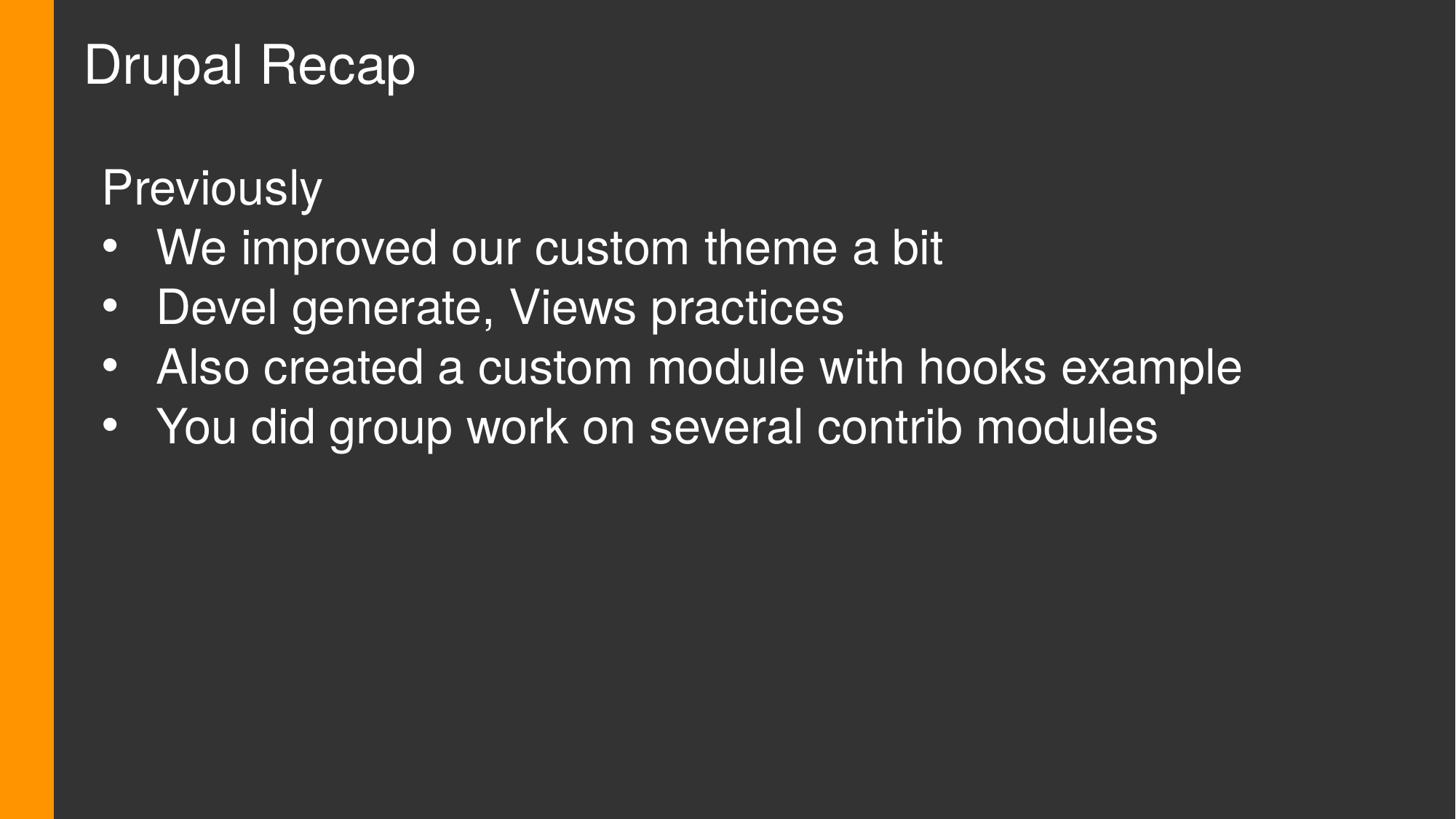

# Drupal Recap
Previously
We improved our custom theme a bit
Devel generate, Views practices
Also created a custom module with hooks example
You did group work on several contrib modules